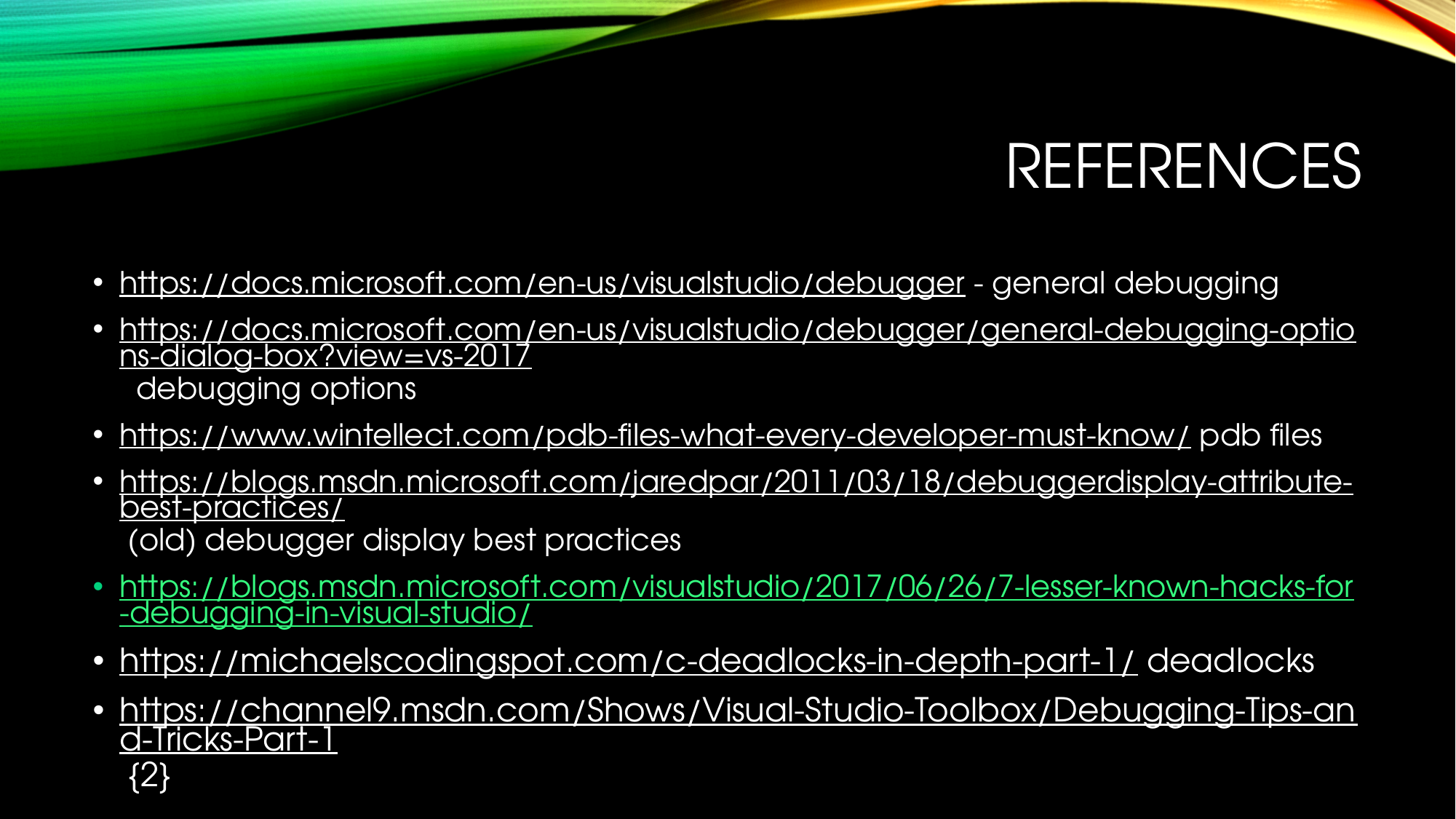

# References
https://docs.microsoft.com/en-us/visualstudio/debugger - general debugging
https://docs.microsoft.com/en-us/visualstudio/debugger/general-debugging-options-dialog-box?view=vs-2017  debugging options
https://www.wintellect.com/pdb-files-what-every-developer-must-know/ pdb files
https://blogs.msdn.microsoft.com/jaredpar/2011/03/18/debuggerdisplay-attribute-best-practices/ (old) debugger display best practices
https://blogs.msdn.microsoft.com/visualstudio/2017/06/26/7-lesser-known-hacks-for-debugging-in-visual-studio/
https://michaelscodingspot.com/c-deadlocks-in-depth-part-1/ deadlocks
https://channel9.msdn.com/Shows/Visual-Studio-Toolbox/Debugging-Tips-and-Tricks-Part-1 {2}